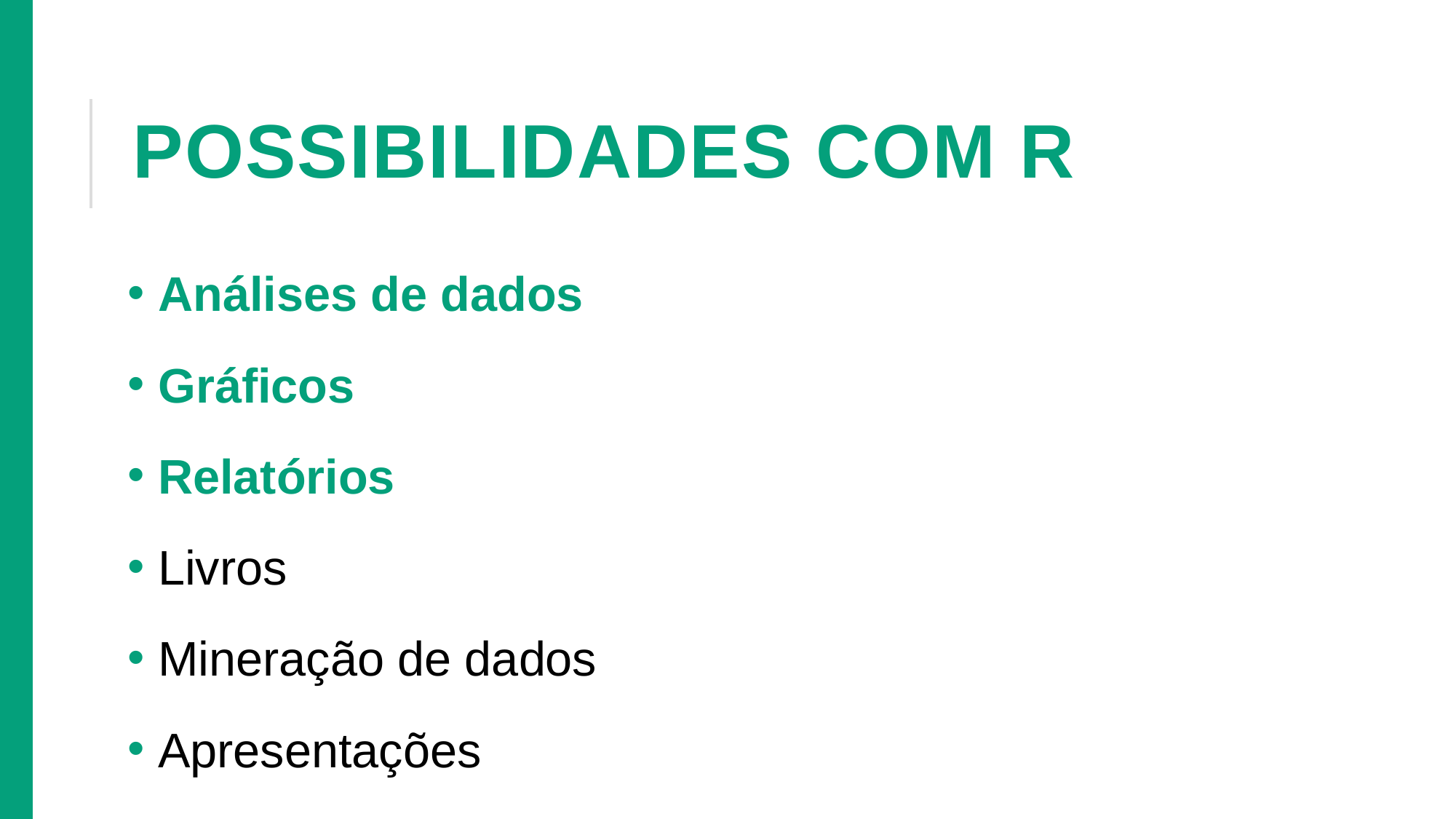

# Possibilidades com R
 Análises de dados
 Gráficos
 Relatórios
 Livros
 Mineração de dados
 Apresentações